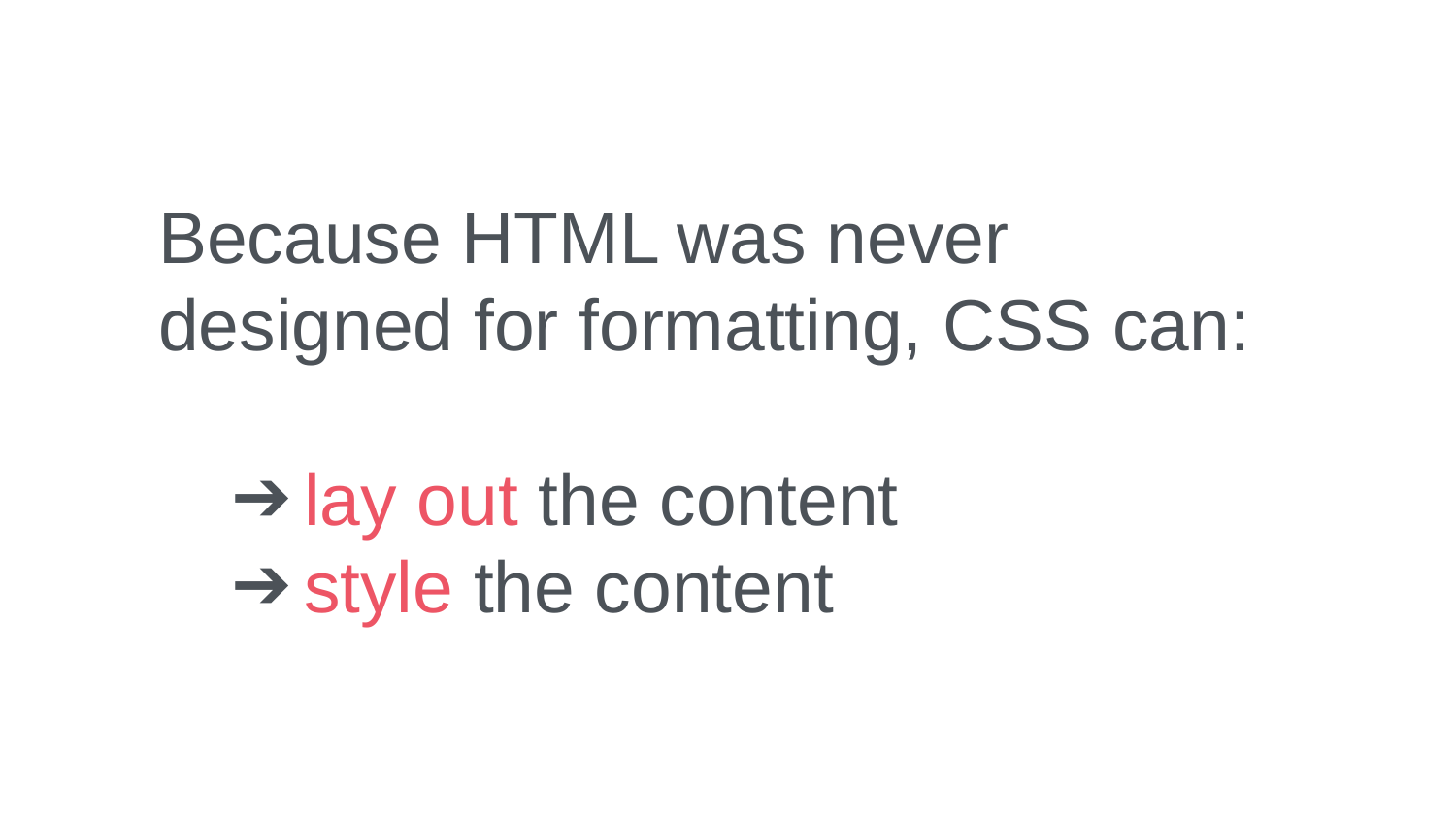

Because HTML was never designed for formatting, CSS can:

lay out the content
style the content